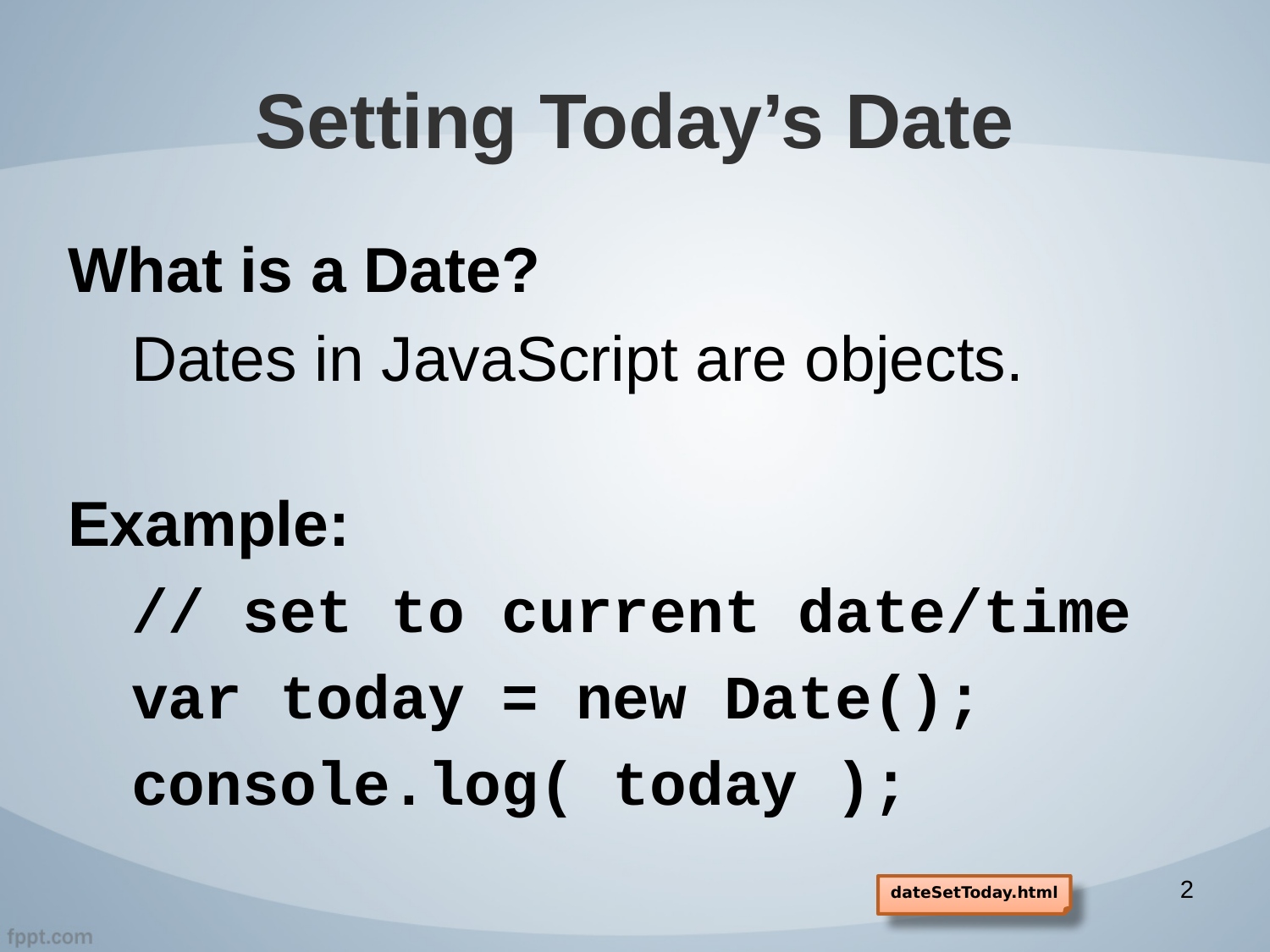

# Setting Today’s Date
What is a Date?
Dates in JavaScript are objects.
Example:
// set to current date/time
var today = new Date();
console.log( today );
2
dateSetToday.html